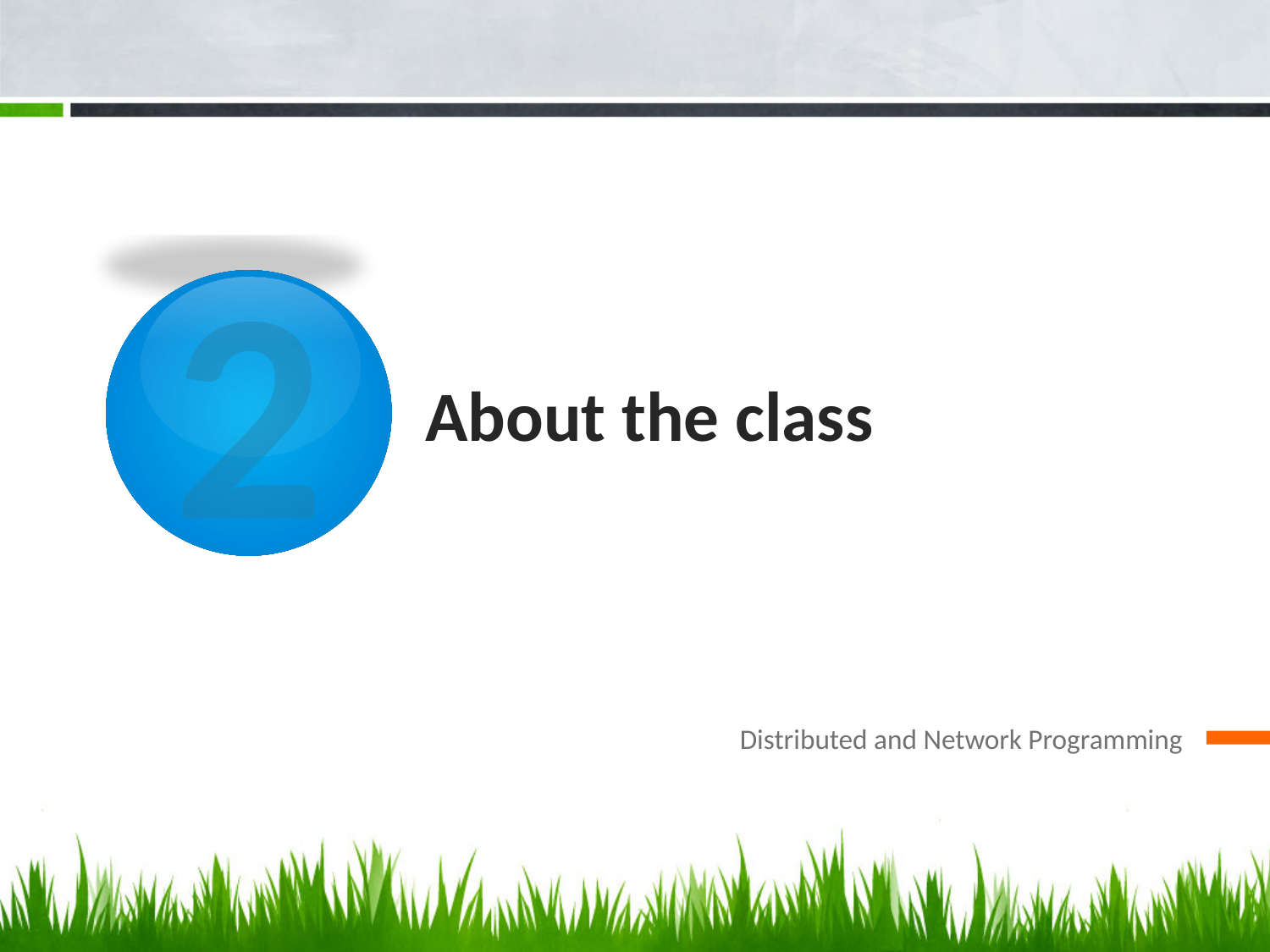

2

# About the class
Distributed and Network Programming